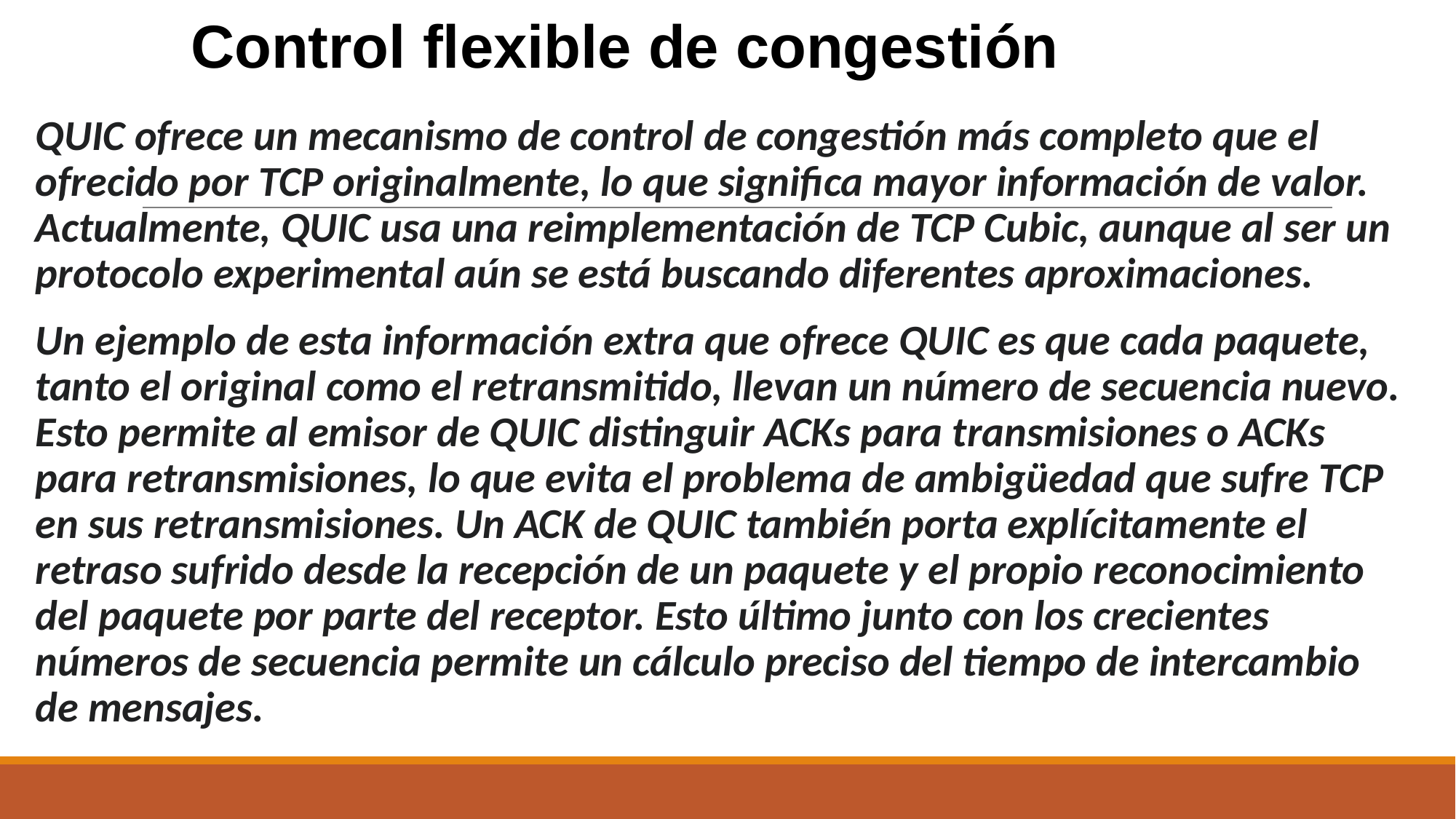

# Control flexible de congestión
QUIC ofrece un mecanismo de control de congestión más completo que el ofrecido por TCP originalmente, lo que significa mayor información de valor. Actualmente, QUIC usa una reimplementación de TCP Cubic, aunque al ser un protocolo experimental aún se está buscando diferentes aproximaciones.
Un ejemplo de esta información extra que ofrece QUIC es que cada paquete, tanto el original como el retransmitido, llevan un número de secuencia nuevo. Esto permite al emisor de QUIC distinguir ACKs para transmisiones o ACKs para retransmisiones, lo que evita el problema de ambigüedad que sufre TCP en sus retransmisiones. Un ACK de QUIC también porta explícitamente el retraso sufrido desde la recepción de un paquete y el propio reconocimiento del paquete por parte del receptor. Esto último junto con los crecientes números de secuencia permite un cálculo preciso del tiempo de intercambio de mensajes.